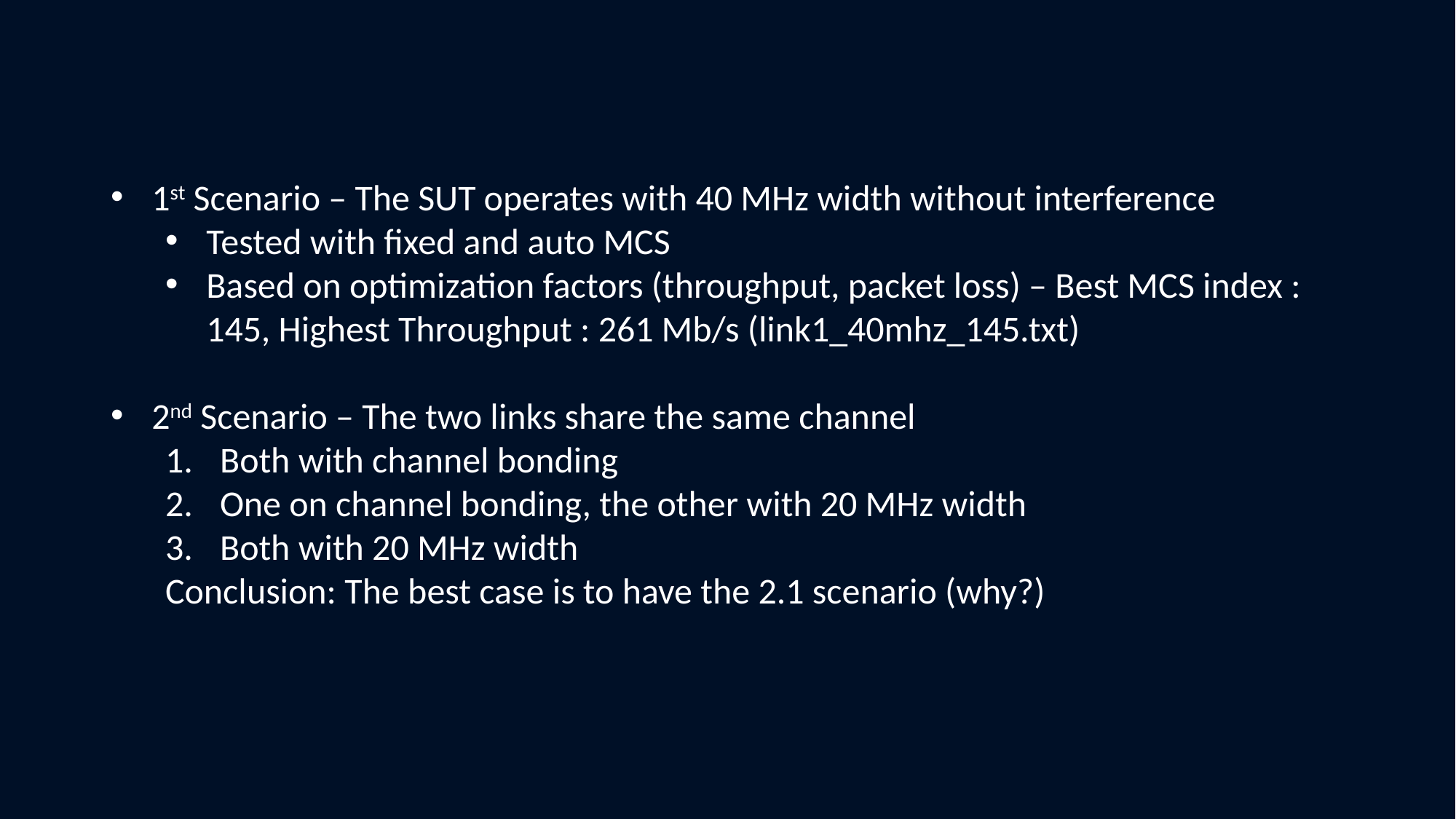

1st Scenario – The SUT operates with 40 MHz width without interference
Tested with fixed and auto MCS
Based on optimization factors (throughput, packet loss) – Best MCS index : 145, Highest Throughput : 261 Mb/s (link1_40mhz_145.txt)

2nd Scenario – The two links share the same channel
Both with channel bonding
One on channel bonding, the other with 20 MHz width
Both with 20 MHz width
Conclusion: The best case is to have the 2.1 scenario (why?)